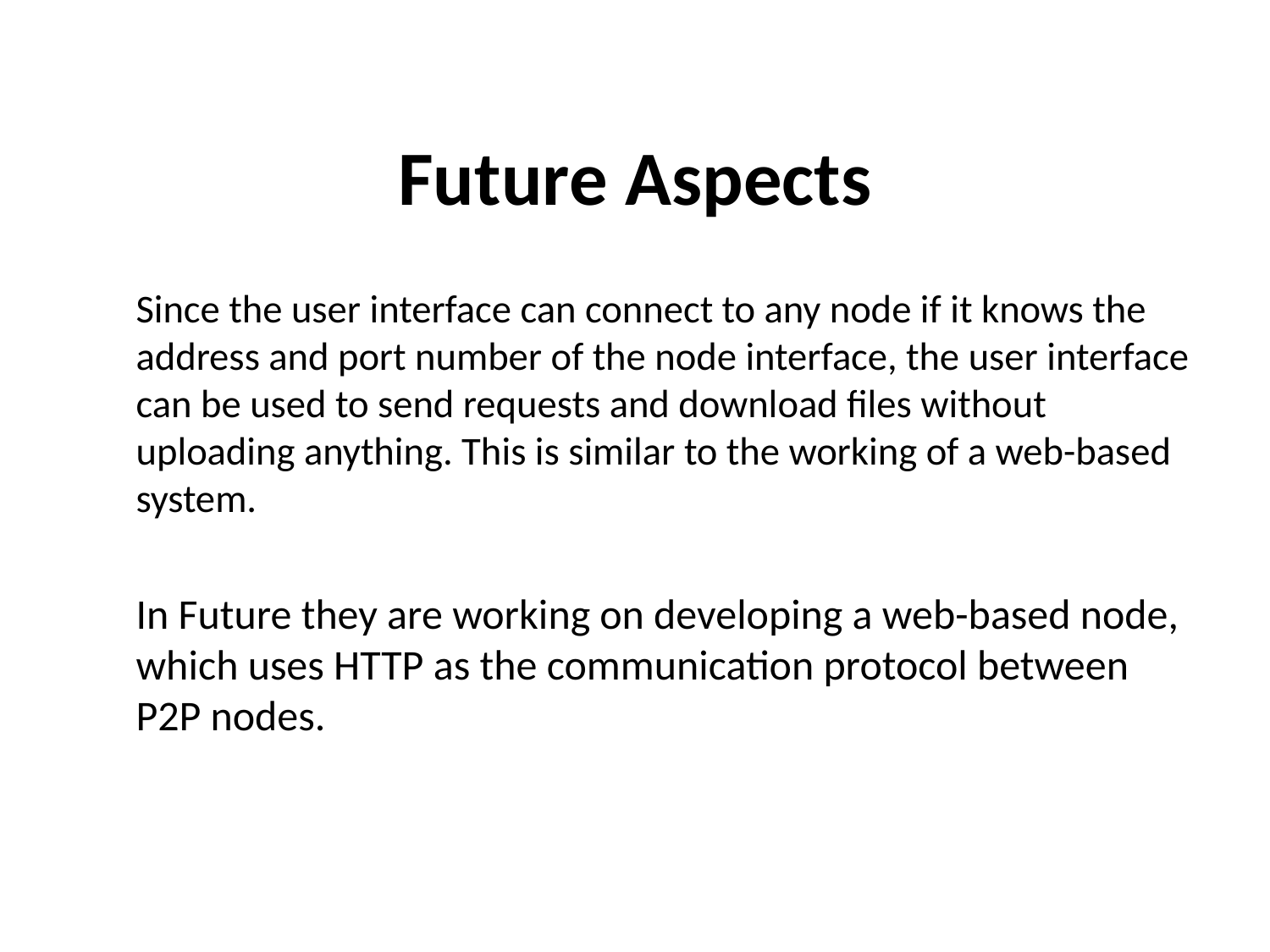

# Future Aspects

Since the user interface can connect to any node if it knows the address and port number of the node interface, the user interface can be used to send requests and download files without uploading anything. This is similar to the working of a web-based system.

In Future they are working on developing a web-based node, which uses HTTP as the communication protocol between P2P nodes.